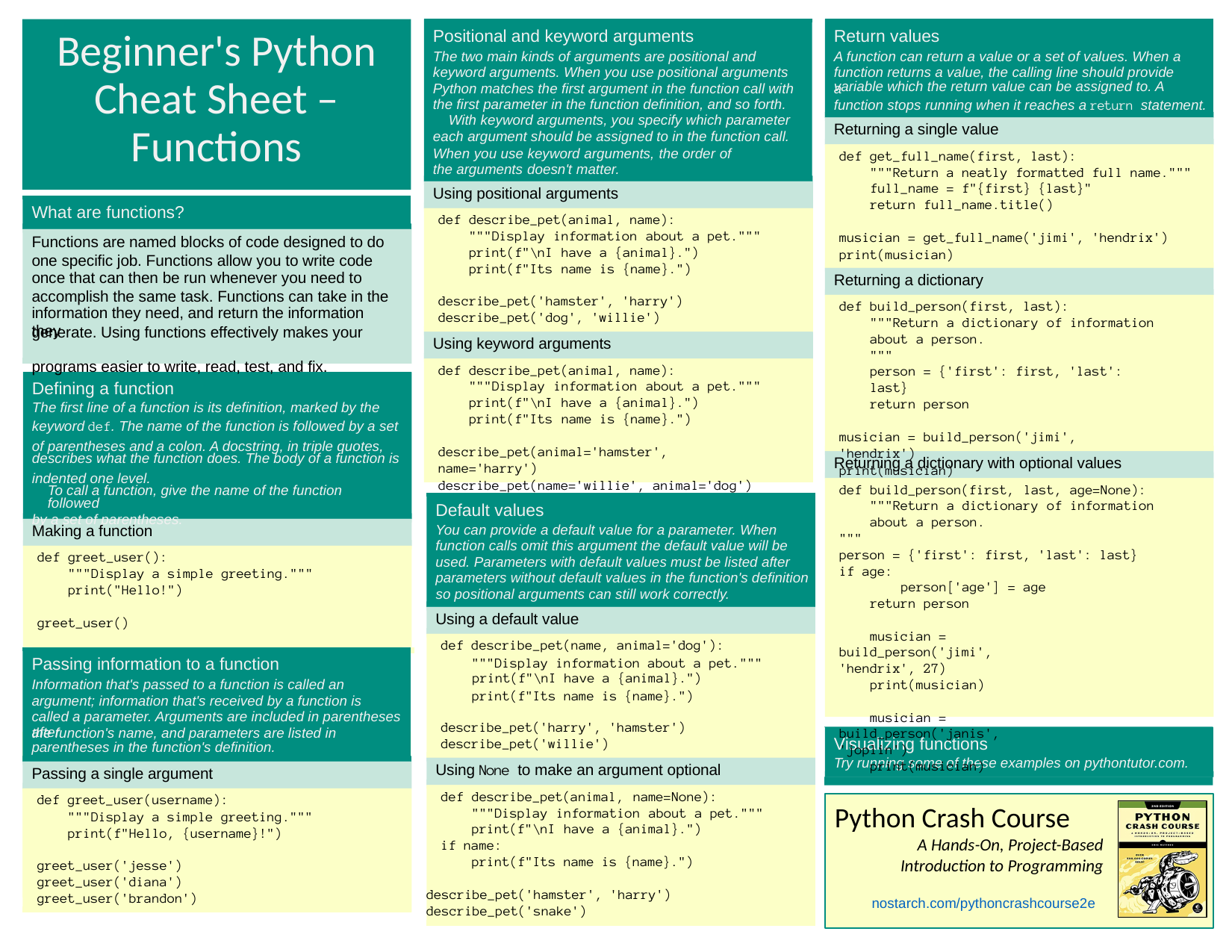

Beginner's Python Cheat Sheet – Functions

Positional and keyword arguments
The two main kinds of arguments are positional and keyword arguments. When you use positional arguments Python matches the first argument in the function call with the first parameter in the function definition, and so forth.
With keyword arguments, you specify which parameter
When you use keyword arguments, the order of the arguments doesn't matter.

Return values
variable which the return value can be assigned to. A

A function can return a value or a set of values. When a function returns a value, the calling line should provide a

function stops running when it reaches a return statement.

Returning a single value

each argument should be assigned to in the function call.

def get_full_name(first, last):
"""Return a neatly formatted full name.""" full_name = f"{first} {last}"
return full_name.title()
musician = get_full_name('jimi', 'hendrix')
print(musician)

Using positional arguments

What are functions?

def describe_pet(animal, name):
"""Display information about a pet.""" print(f"\nI have a {animal}.") print(f"Its name is {name}.")
describe_pet('hamster', 'harry')
describe_pet('dog', 'willie')

Functions are named blocks of code designed to do
once that can then be run whenever you need to
information they need, and return the information they
programs easier to write, read, test, and fix.

one specific job. Functions allow you to write code

Returning a dictionary

accomplish the same task. Functions can take in the

def build_person(first, last):
"""Return a dictionary of information about a person.
"""
person = {'first': first, 'last': last}
return person
musician = build_person('jimi', 'hendrix')
print(musician)

generate. Using functions effectively makes your

Using keyword arguments

def describe_pet(animal, name):
"""Display information about a pet.""" print(f"\nI have a {animal}.") print(f"Its name is {name}.")
describe_pet(animal='hamster', name='harry')
describe_pet(name='willie', animal='dog')

Defining a function
The first line of a function is its definition, marked by the
of parentheses and a colon. A docstring, in triple quotes, indented one level.
To call a function, give the name of the function followed
by a set of parentheses.

keyword def. The name of the function is followed by a set

Returning a dictionary with optional values

describes what the function does. The body of a function is

def build_person(first, last, age=None): """Return a dictionary of information about a person.
"""
person = {'first': first, 'last': last}
if age:
person['age'] = age return person
musician = build_person('jimi', 'hendrix', 27)
print(musician)
musician = build_person('janis', 'joplin')
print(musician)

Default values
function calls omit this argument the default value will be
parameters without default values in the function's definition

Making a function

You can provide a default value for a parameter. When

def greet_user():
"""Display a simple greeting.""" print("Hello!")
greet_user()

used. Parameters with default values must be listed after

so positional arguments can still work correctly.

Using a default value

def describe_pet(name, animal='dog'):
print(f"\nI have a {animal}.")
describe_pet('harry', 'hamster')
describe_pet('willie')

Passing information to a function
Information that's passed to a function is called an argument; information that's received by a function is called a parameter. Arguments are included in parentheses after

"""Display information about a pet."""

print(f"Its name is {name}.")

the function's name, and parameters are listed in

Visualizing functions
Try running some of these examples on pythontutor.com.

parentheses in the function's definition.

Using None to make an argument optional

Passing a single argument

def describe_pet(animal, name=None): """Display information about a pet.""" print(f"\nI have a {animal}.")
if name:
print(f"Its name is {name}.")
describe_pet('hamster', 'harry')
describe_pet('snake')

def greet_user(username):
"""Display a simple greeting."""
print(f"Hello, {username}!")
greet_user('jesse') greet_user('diana') greet_user('brandon')

Python Crash Course
A Hands-On, Project-Based
Introduction to Programming
nostarch.com/pythoncrashcourse2e